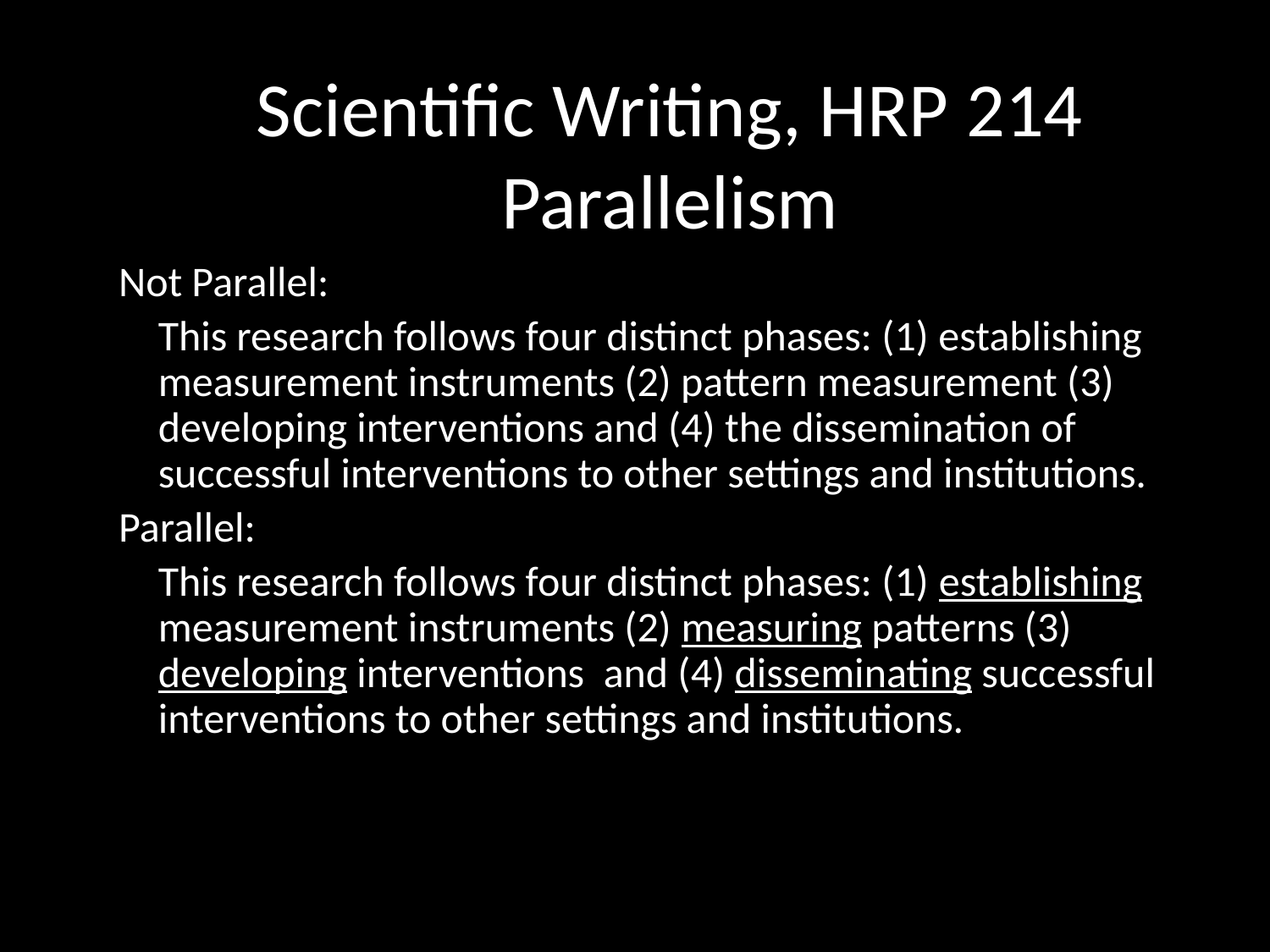

# Scientific Writing, HRP 214 Parallelism
Not Parallel:
	This research follows four distinct phases: (1) establishing measurement instruments (2) pattern measurement (3) developing interventions and (4) the dissemination of successful interventions to other settings and institutions.
Parallel:
	This research follows four distinct phases: (1) establishing measurement instruments (2) measuring patterns (3) developing interventions  and (4) disseminating successful interventions to other settings and institutions.